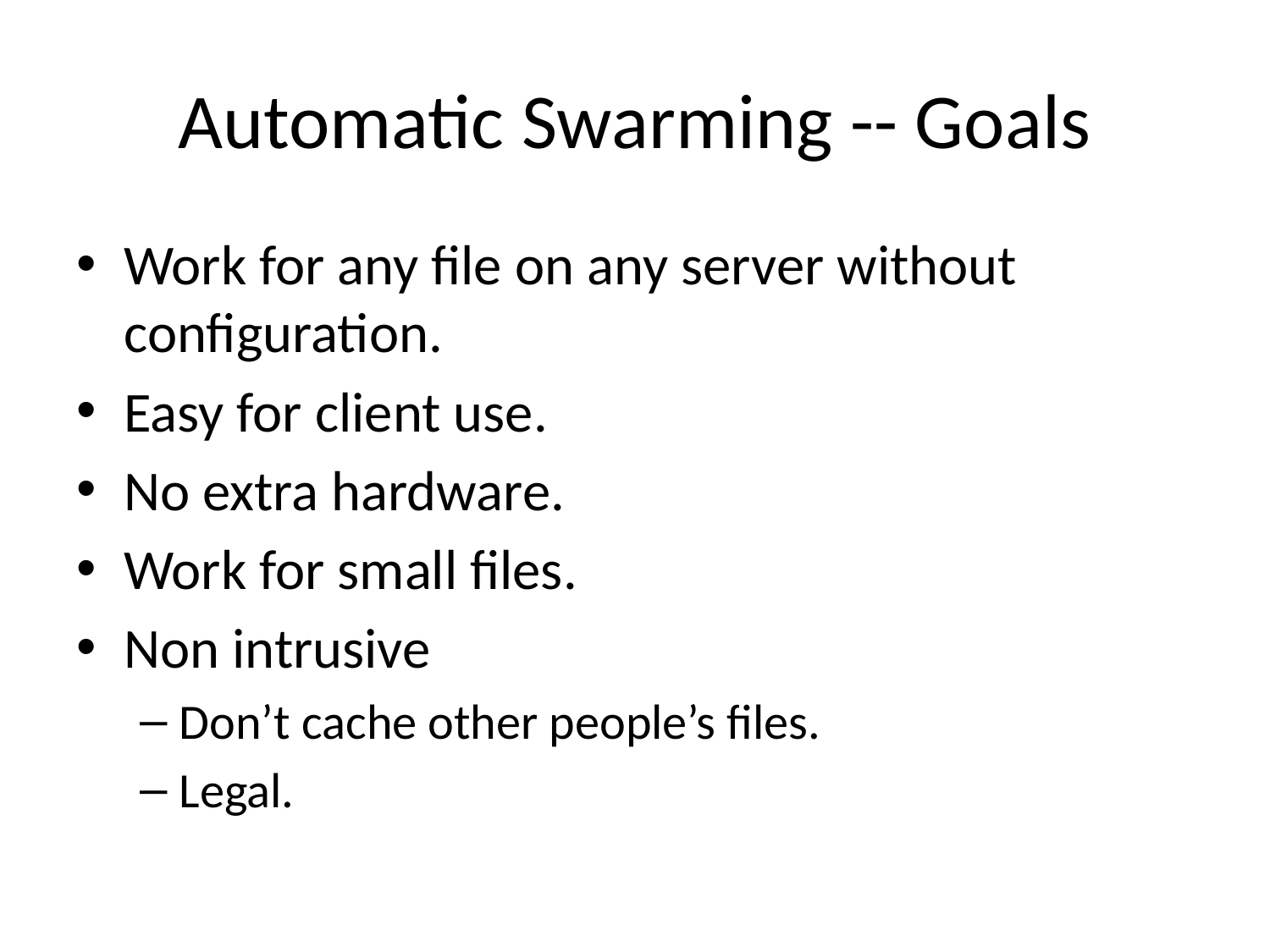

# Automatic Swarming -- Goals
Work for any file on any server without configuration.
Easy for client use.
No extra hardware.
Work for small files.
Non intrusive
Don’t cache other people’s files.
Legal.